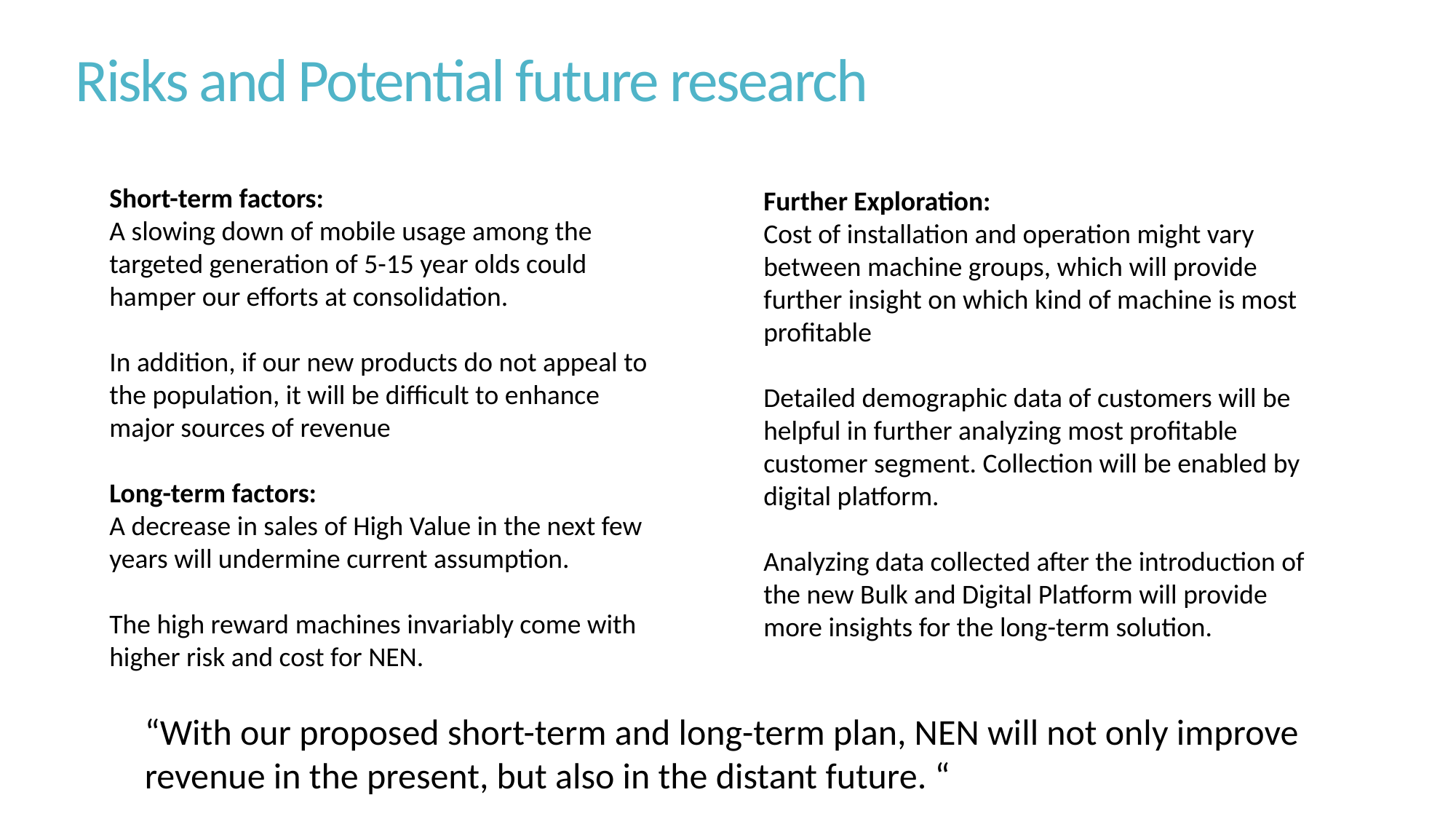

# Risks and Potential future research
Short-term factors:
A slowing down of mobile usage among the targeted generation of 5-15 year olds could hamper our efforts at consolidation.

In addition, if our new products do not appeal to the population, it will be difficult to enhance major sources of revenue

Long-term factors:
A decrease in sales of High Value in the next few years will undermine current assumption.

The high reward machines invariably come with higher risk and cost for NEN.
Further Exploration:
Cost of installation and operation might vary between machine groups, which will provide further insight on which kind of machine is most profitable

Detailed demographic data of customers will be helpful in further analyzing most profitable customer segment. Collection will be enabled by digital platform.

Analyzing data collected after the introduction of the new Bulk and Digital Platform will provide more insights for the long-term solution.

“With our proposed short-term and long-term plan, NEN will not only improve revenue in the present, but also in the distant future. “